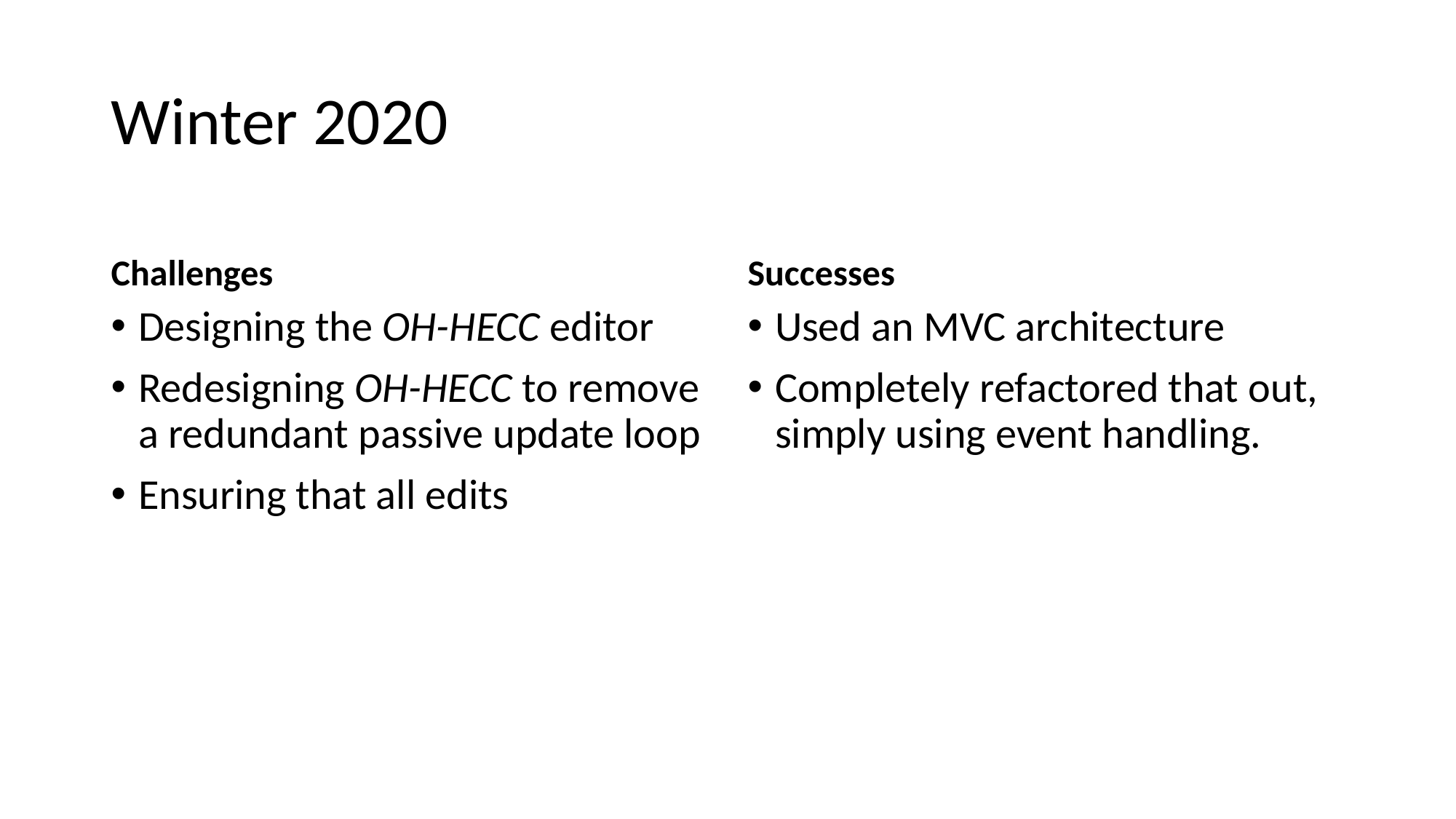

# Winter 2020
Challenges
Successes
Designing the OH-HECC editor
Redesigning OH-HECC to remove a redundant passive update loop
Ensuring that all edits
Used an MVC architecture
Completely refactored that out, simply using event handling.